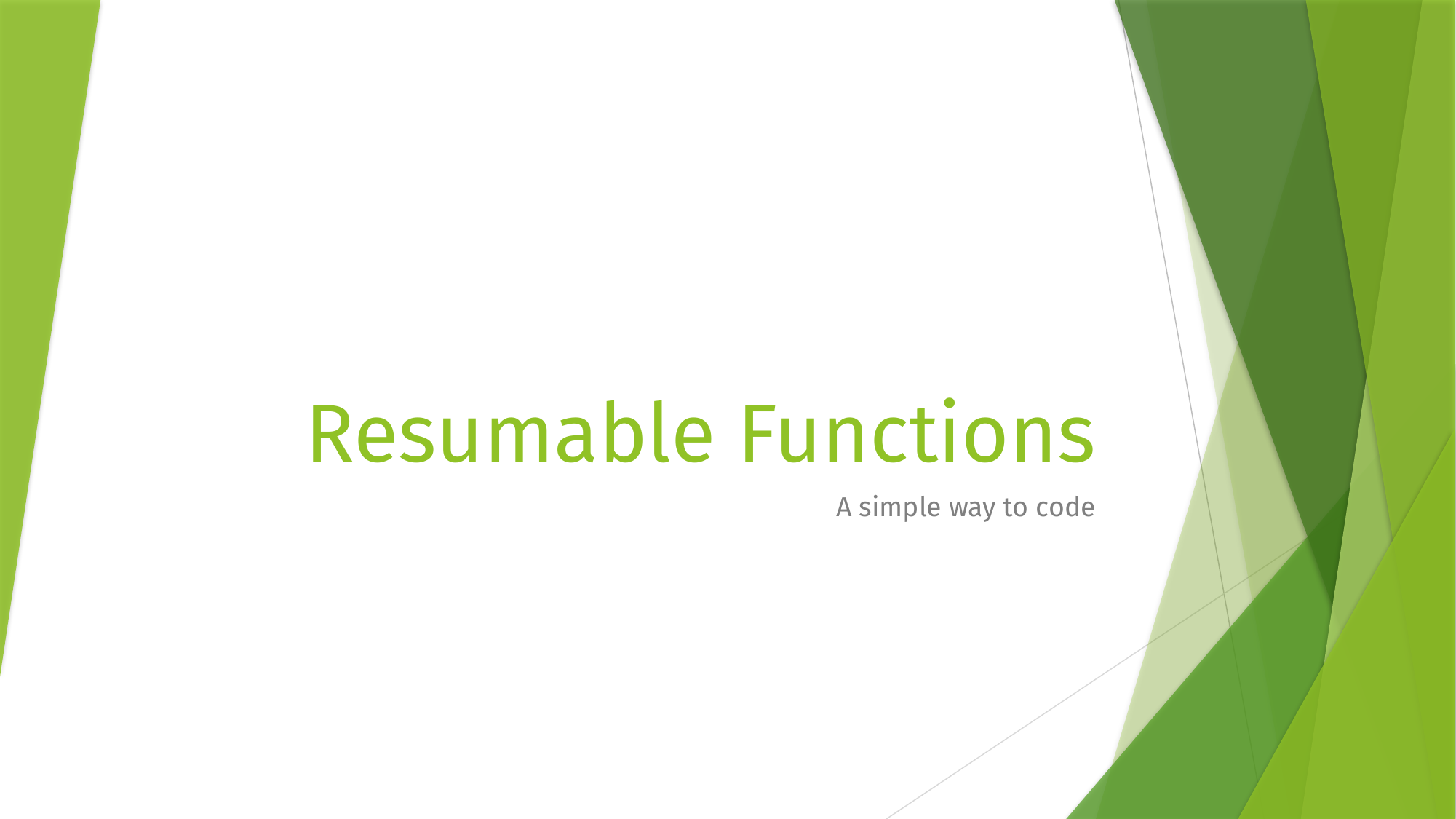

# Resumable Functions
A simple way to code